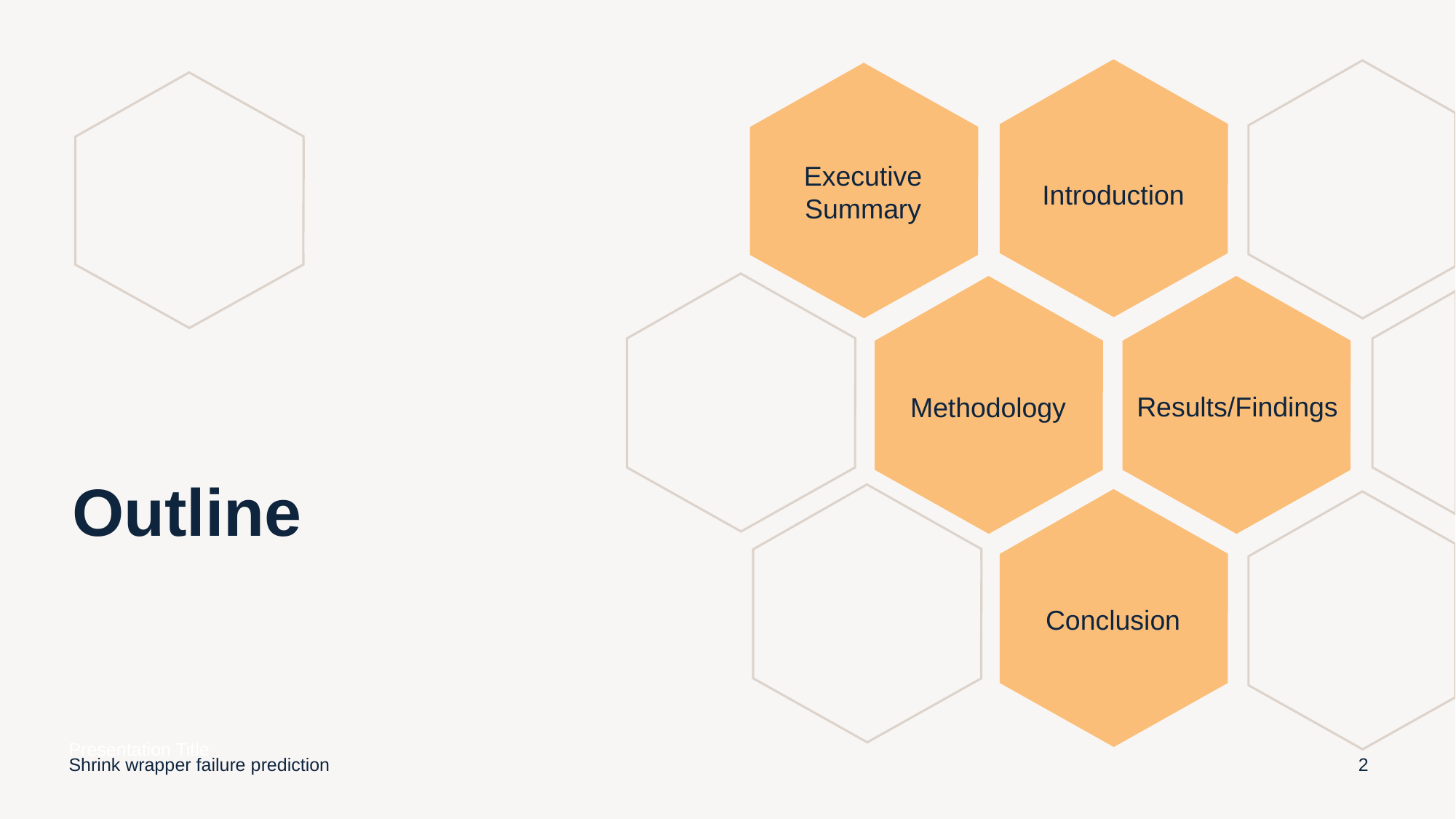

Executive Summary
Introduction
Results/Findings
Methodology
# Outline
Conclusion
Presentation Title
Shrink wrapper failure prediction
2